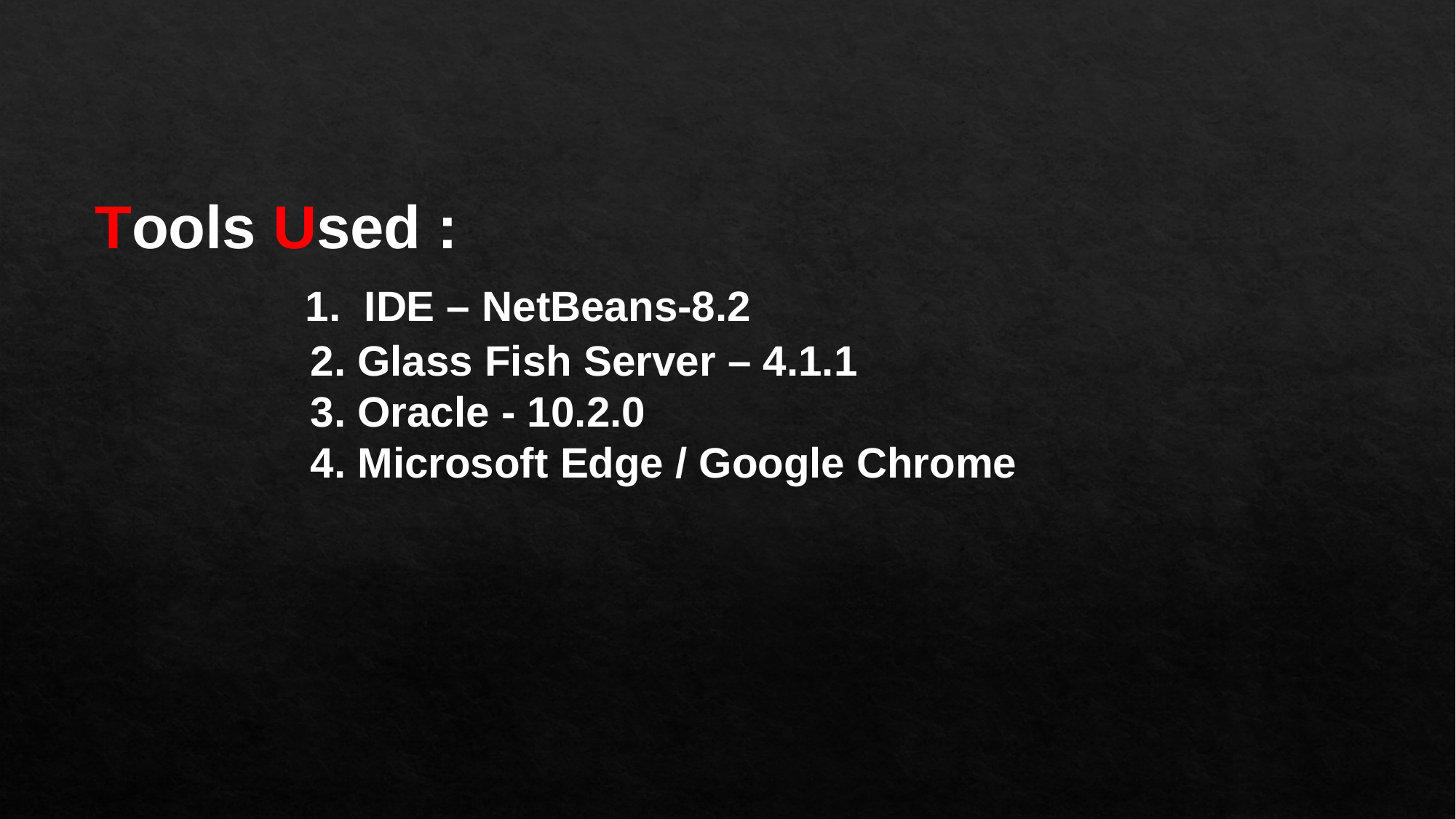

Tools Used :
	      1.  IDE – NetBeans-8.2
	         2. Glass Fish Server – 4.1.1
	         3. Oracle - 10.2.0
	         4. Microsoft Edge / Google Chrome